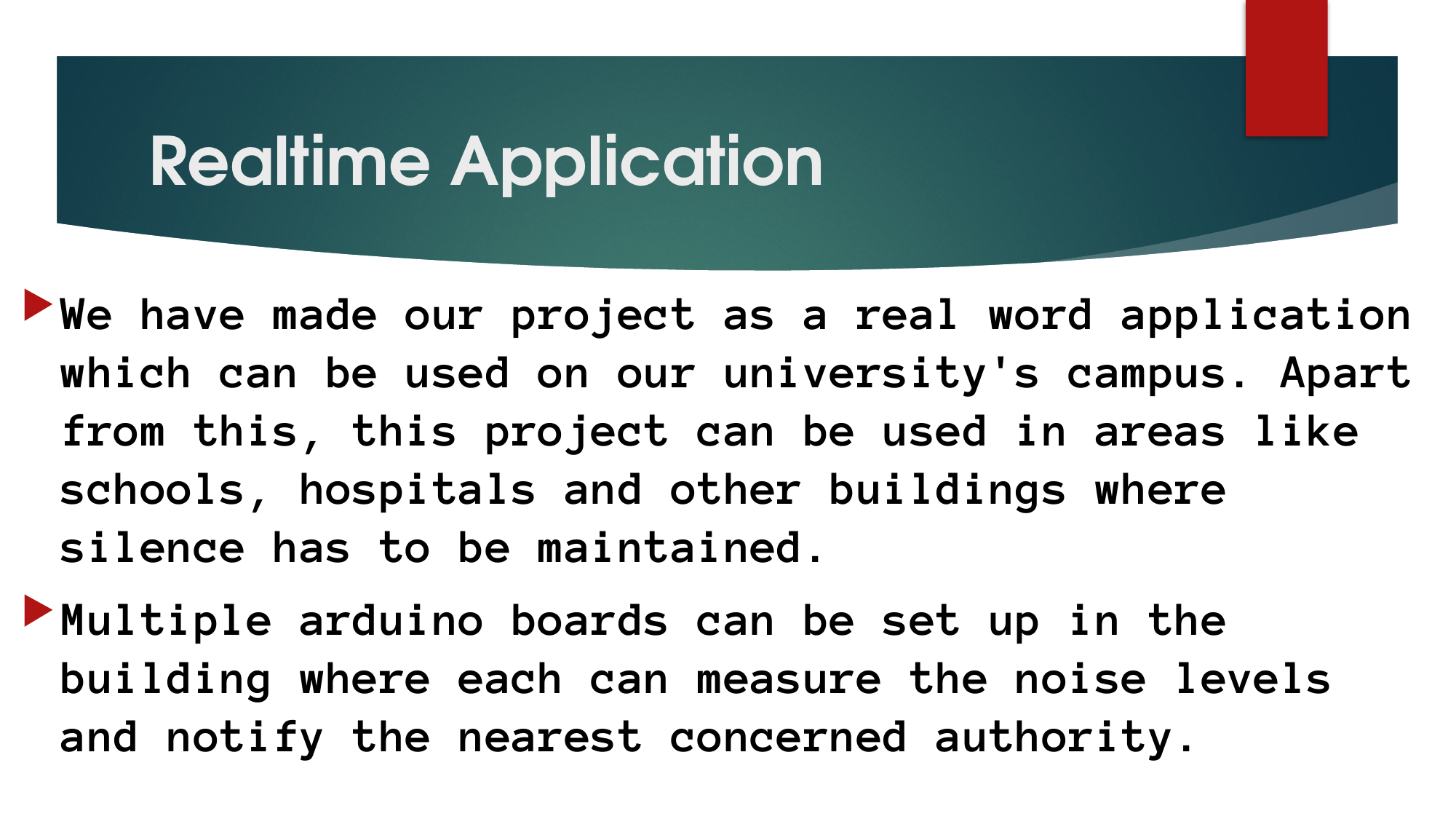

# Realtime Application
We have made our project as a real word application which can be used on our university's campus. Apart from this, this project can be used in areas like schools, hospitals and other buildings where silence has to be maintained.
Multiple arduino boards can be set up in the building where each can measure the noise levels and notify the nearest concerned authority.